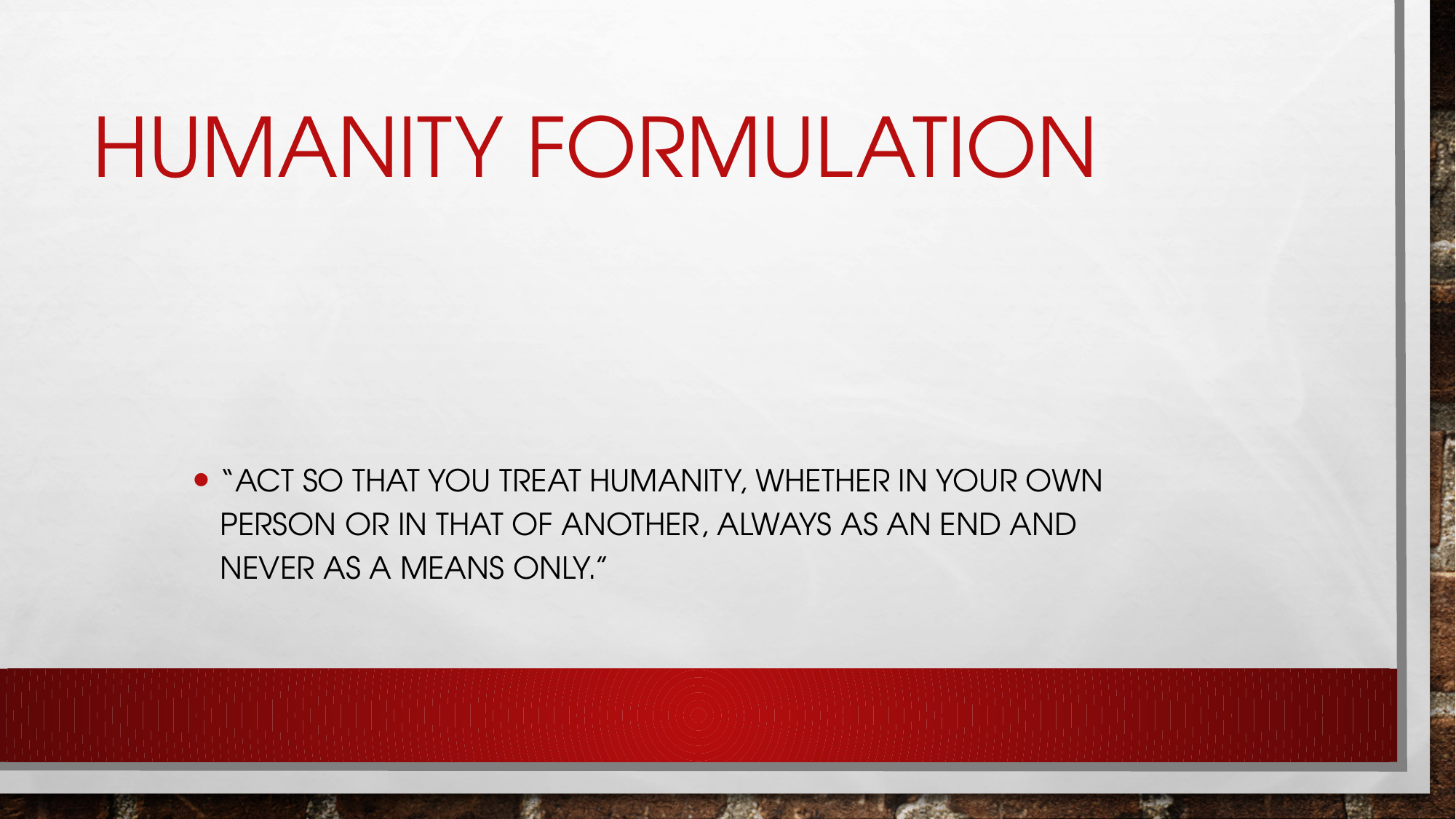

# Humanity Formulation
“Act so that you treat humanity, whether in your own person or in that of another, always as an end and never as a means only.”